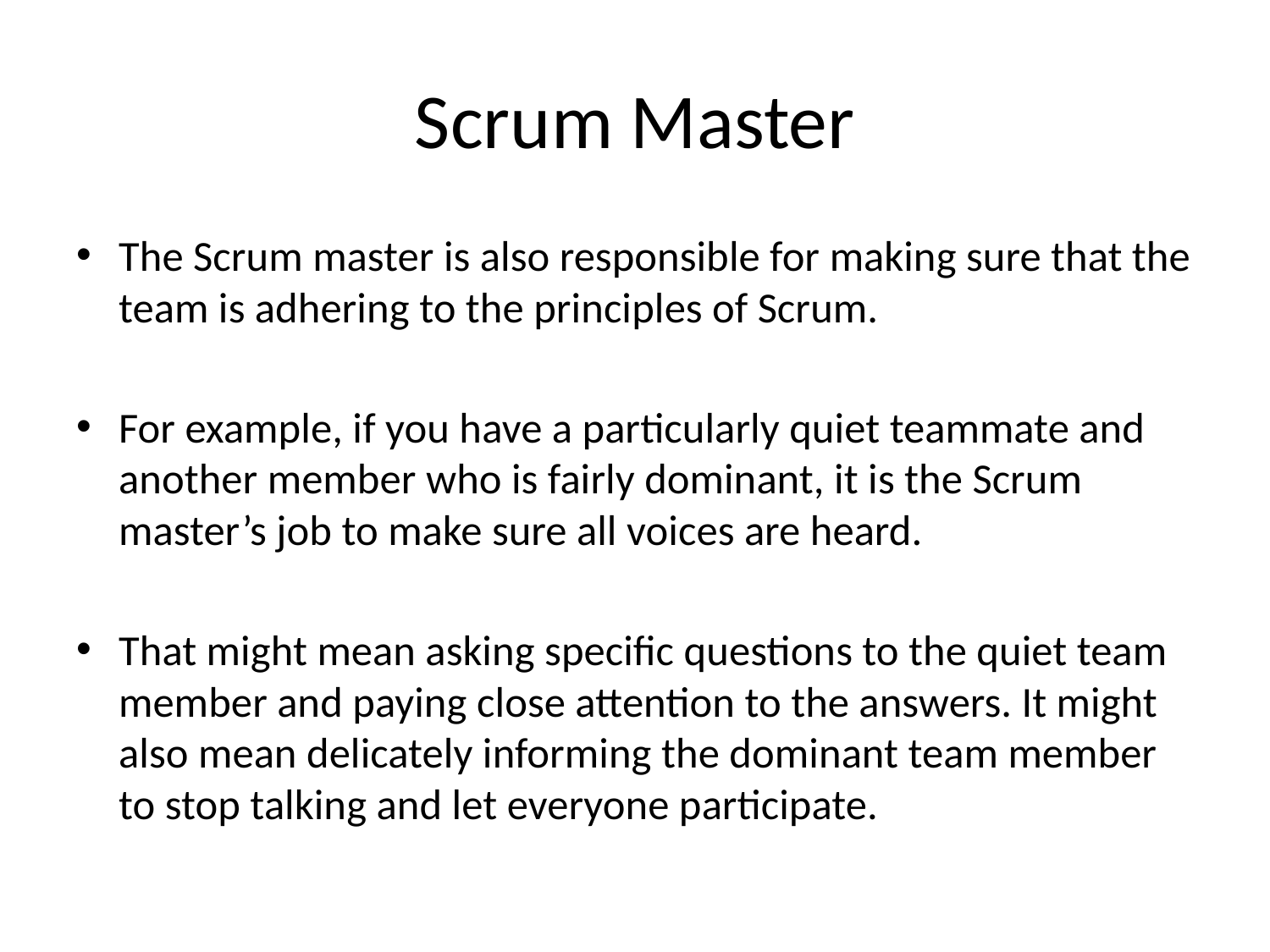

# Scrum Master
The Scrum master is also responsible for making sure that the team is adhering to the principles of Scrum.

For example, if you have a particularly quiet teammate and another member who is fairly dominant, it is the Scrum master’s job to make sure all voices are heard.

That might mean asking specific questions to the quiet team member and paying close attention to the answers. It might also mean delicately informing the dominant team member to stop talking and let everyone participate.